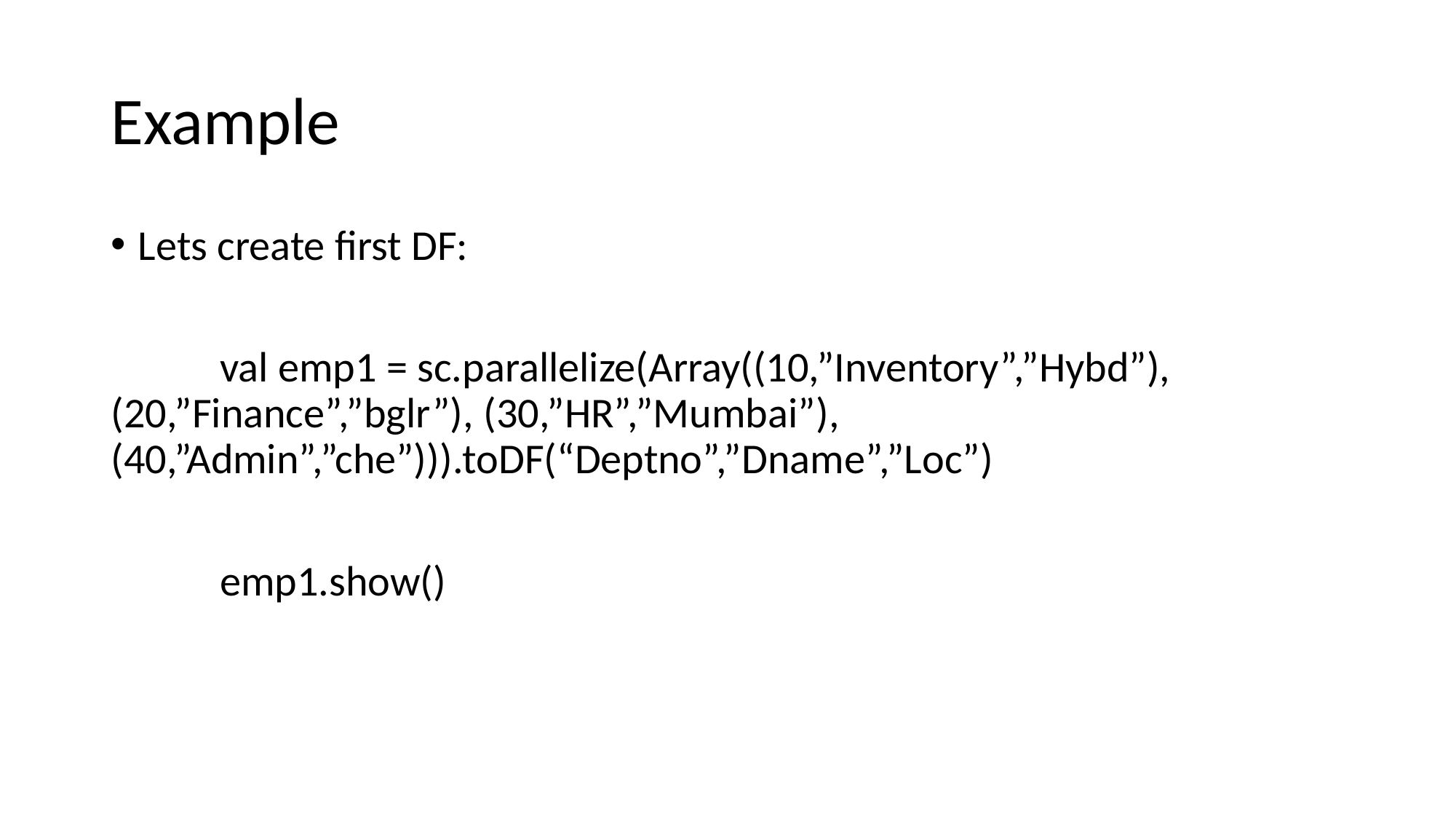

# Example
Lets create first DF:

	val emp1 = sc.parallelize(Array((10,”Inventory”,”Hybd”), (20,”Finance”,”bglr”), (30,”HR”,”Mumbai”), (40,”Admin”,”che”))).toDF(“Deptno”,”Dname”,”Loc”)

	emp1.show()